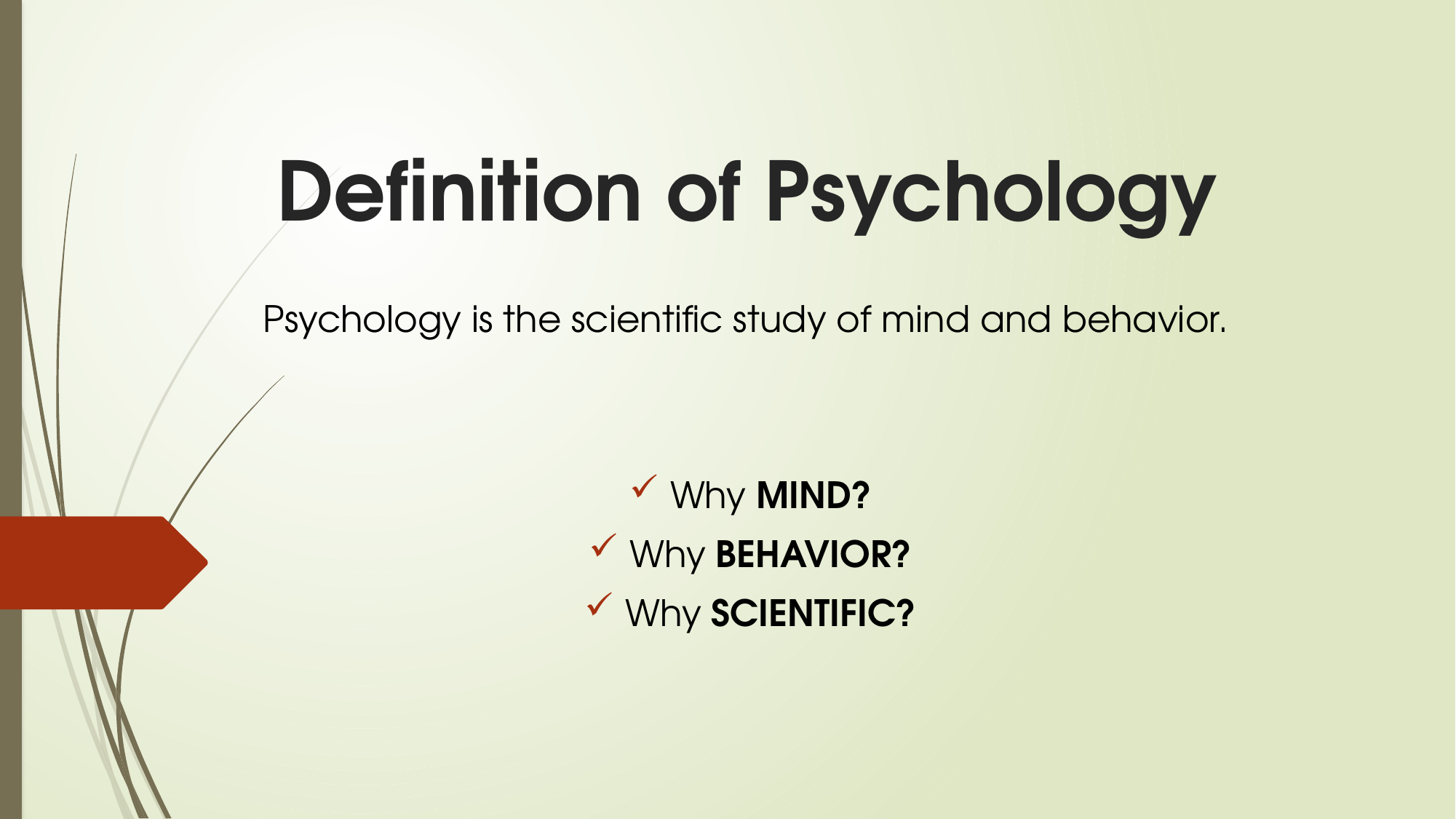

# Definition of Psychology
Psychology is the scientific study of mind and behavior.

Why MIND?
Why BEHAVIOR?
Why SCIENTIFIC?